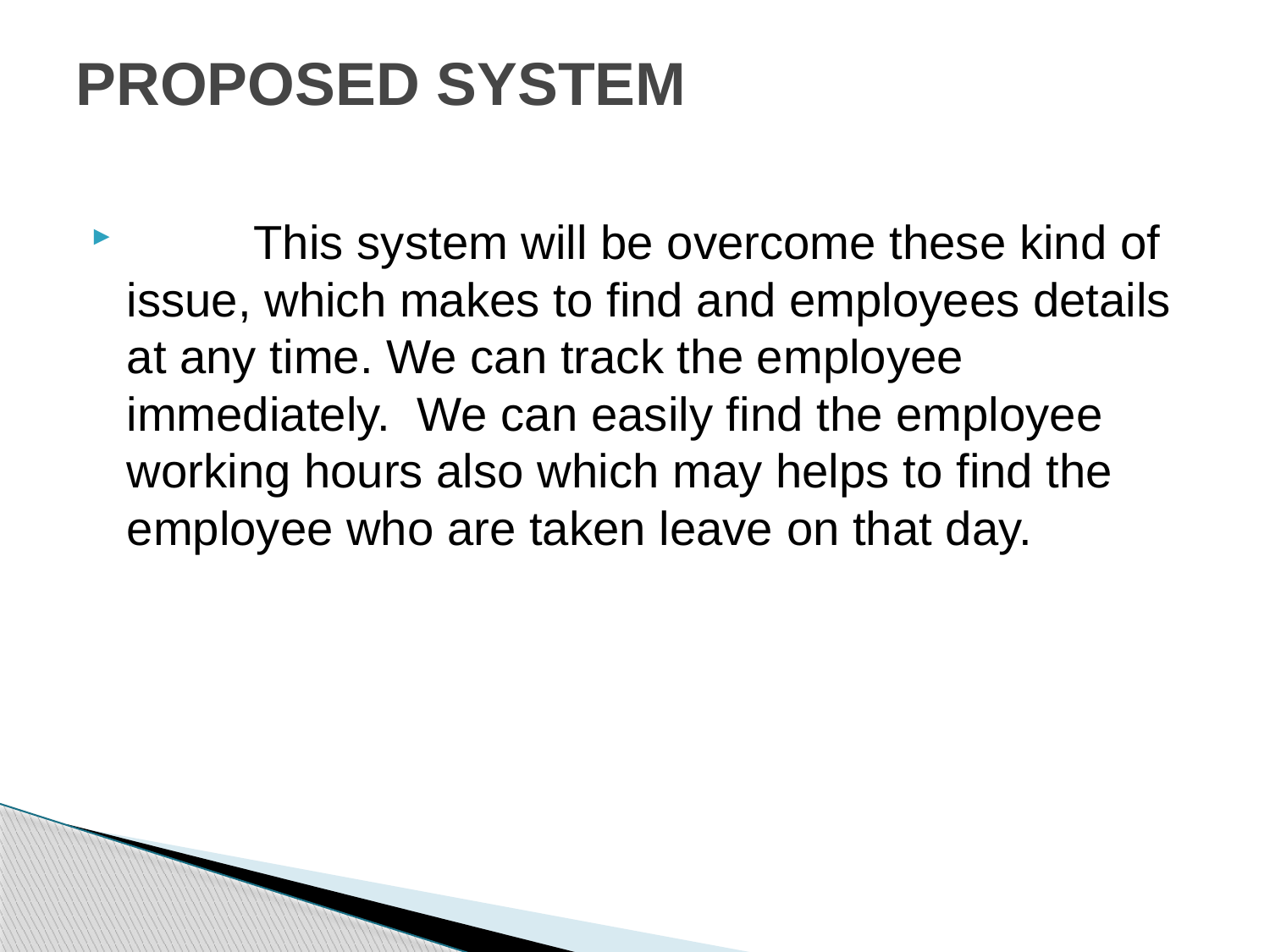

# PROPOSED SYSTEM
	This system will be overcome these kind of issue, which makes to find and employees details at any time. We can track the employee immediately.  We can easily find the employee working hours also which may helps to find the employee who are taken leave on that day.